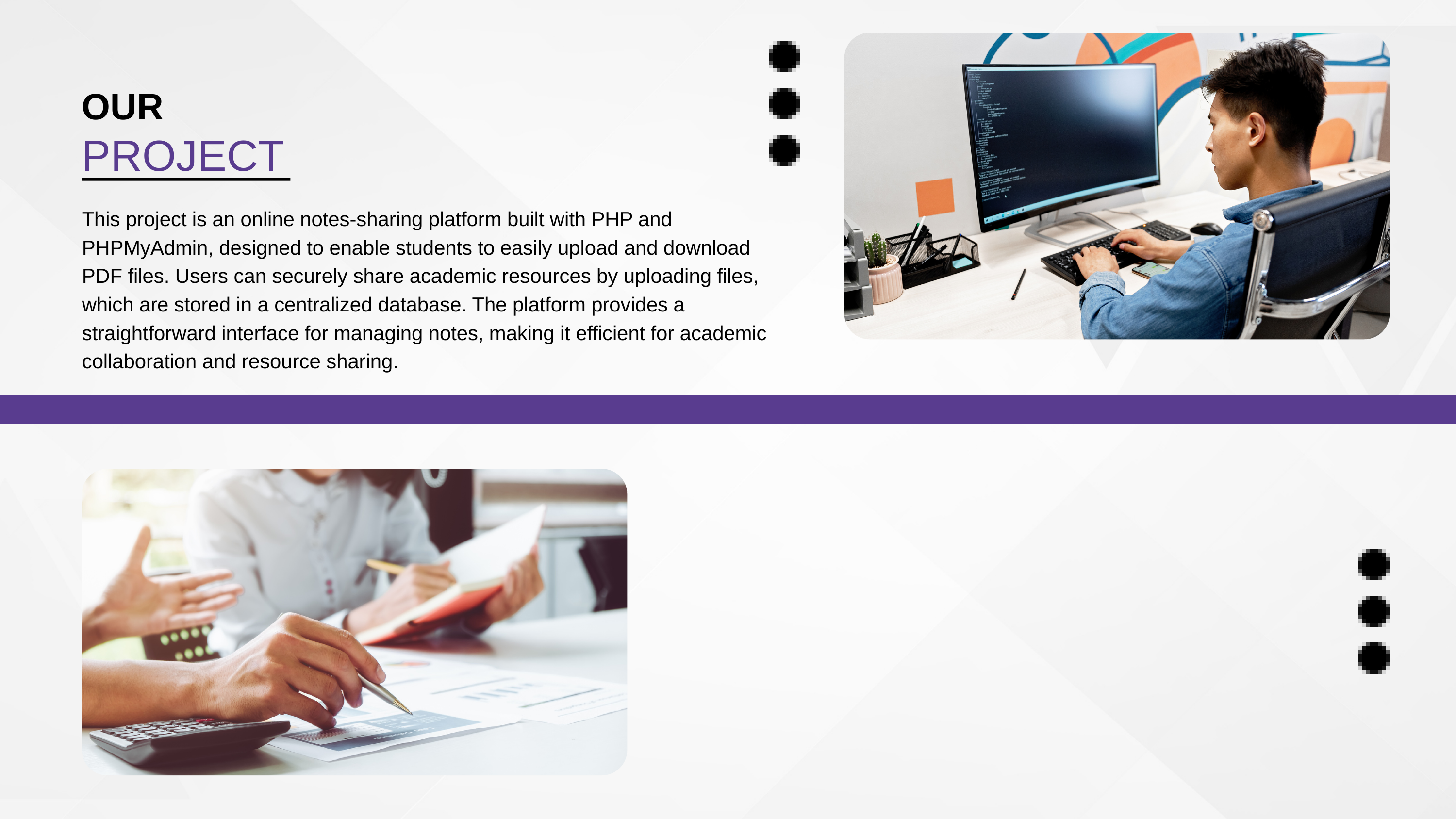

OUR
PROJECT

This project is an online notes-sharing platform built with PHP and PHPMyAdmin, designed to enable students to easily upload and download PDF files. Users can securely share academic resources by uploading files, which are stored in a centralized database. The platform provides a straightforward interface for managing notes, making it efficient for academic collaboration and resource sharing.